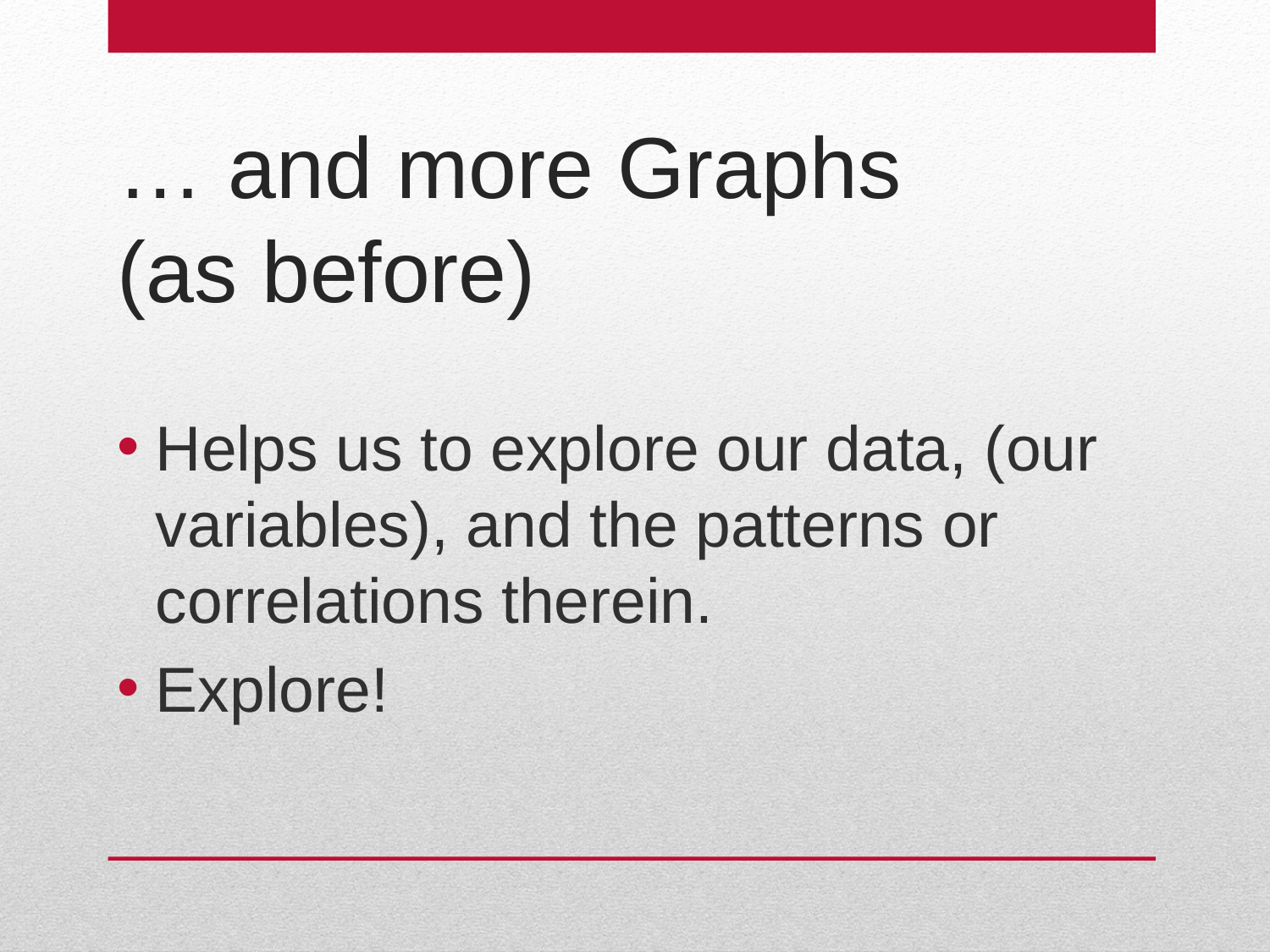

# … and more Graphs (as before)
Helps us to explore our data, (our variables), and the patterns or correlations therein.
Explore!